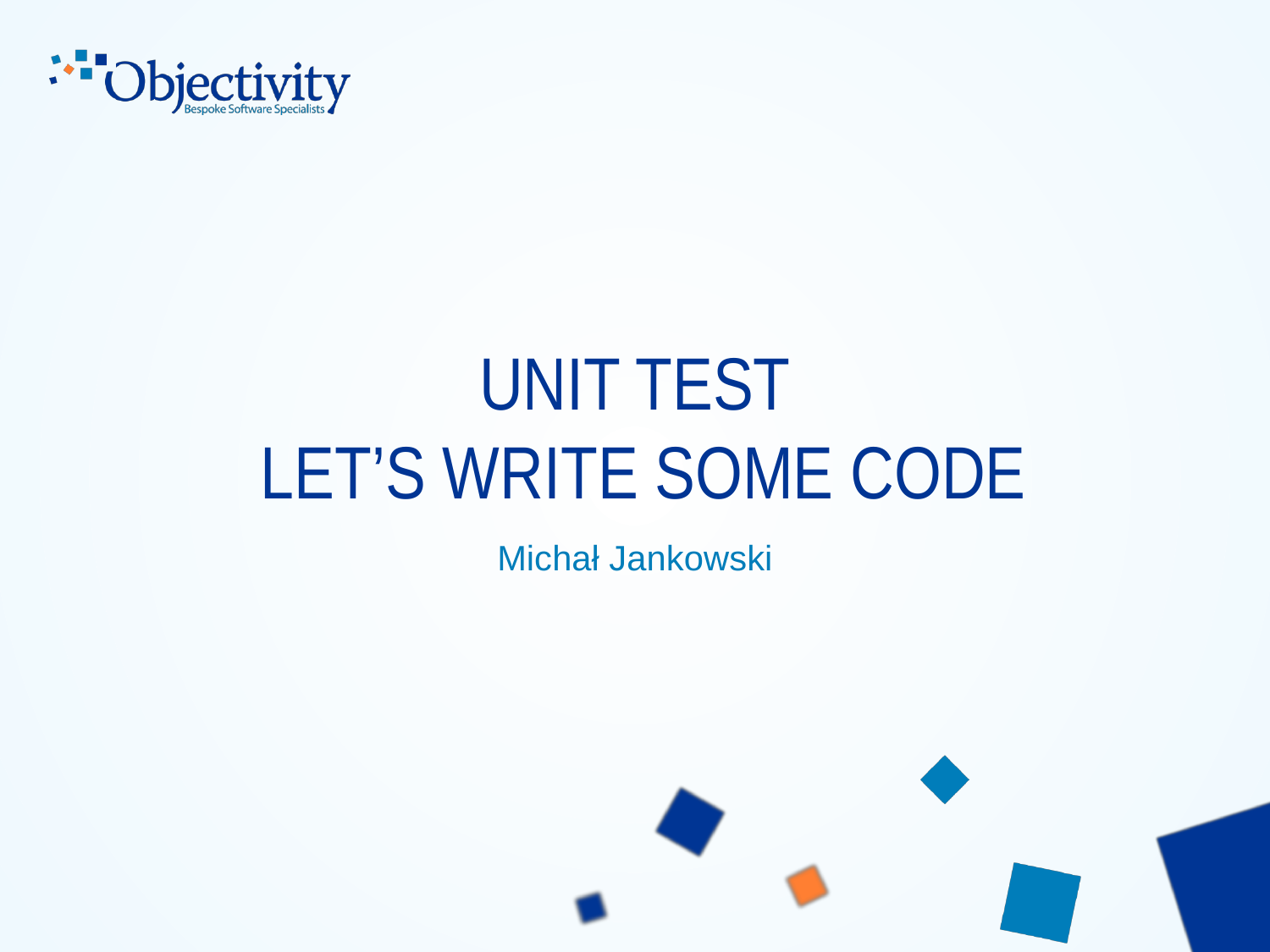

# Unit Test Let’s write some code
Michał Jankowski